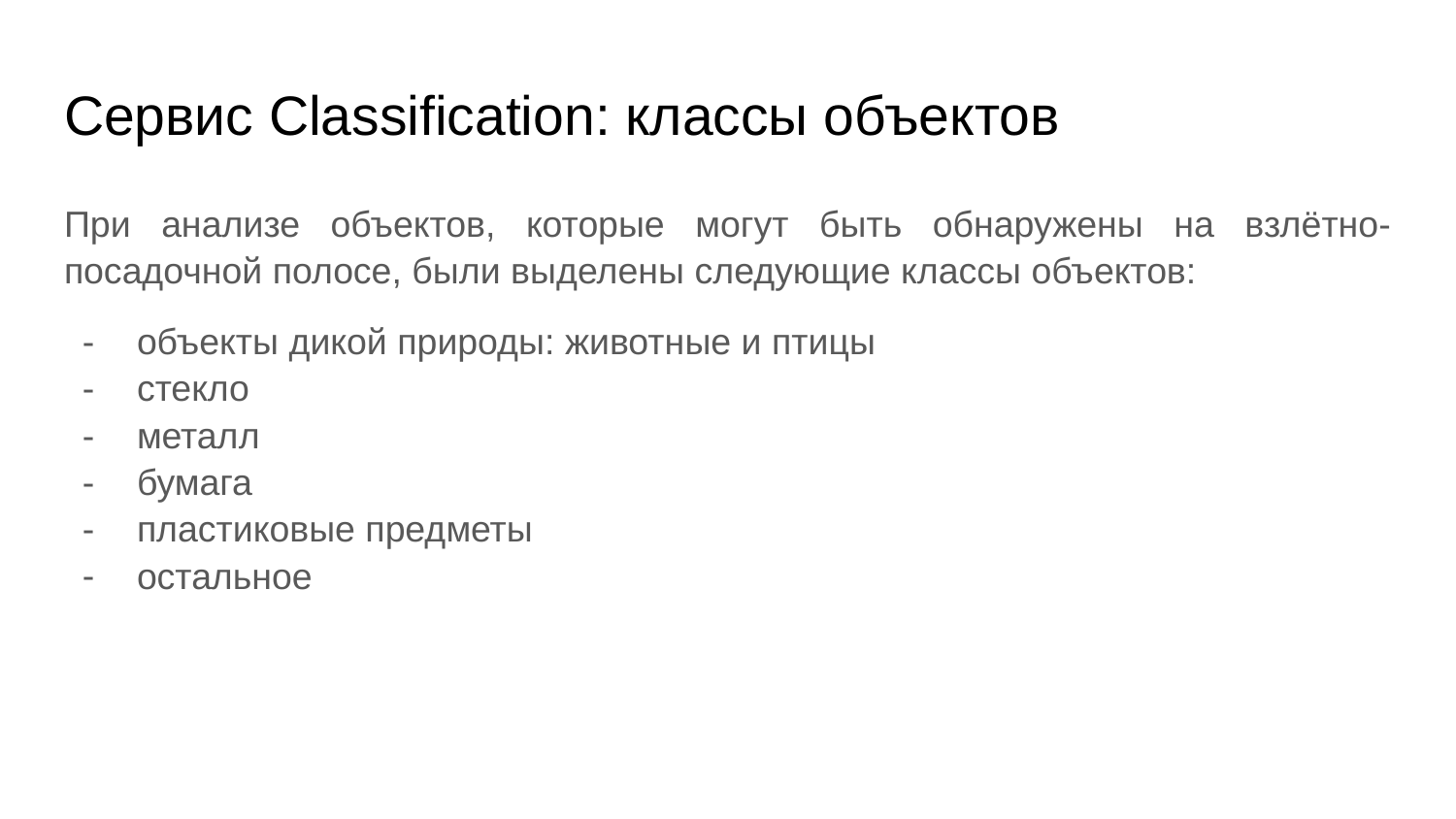

# Сервис Classification: классы объектов
При анализе объектов, которые могут быть обнаружены на взлётно-посадочной полосе, были выделены следующие классы объектов:
объекты дикой природы: животные и птицы
стекло
металл
бумага
пластиковые предметы
остальное